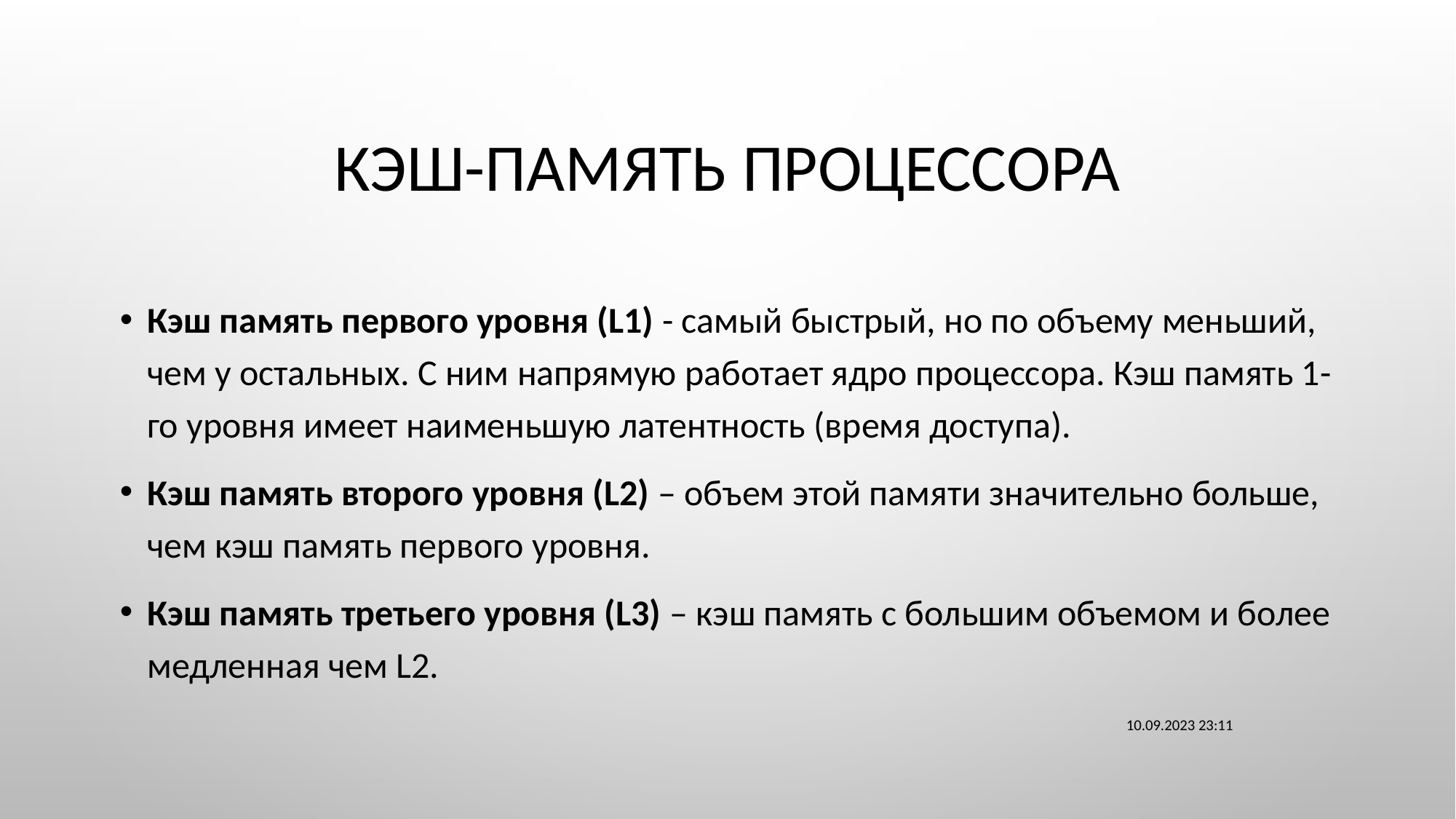

# КЭШ-ПАМЯТЬ ПРОЦЕССОРА
Кэш память первого уровня (L1) - самый быстрый, но по объему меньший, чем у остальных. С ним напрямую работает ядро процессора. Кэш память 1-го уровня имеет наименьшую латентность (время доступа).
Кэш память второго уровня (L2) – объем этой памяти значительно больше, чем кэш память первого уровня.
Кэш память третьего уровня (L3) – кэш память с большим объемом и более медленная чем L2.
10.09.2023 23:11